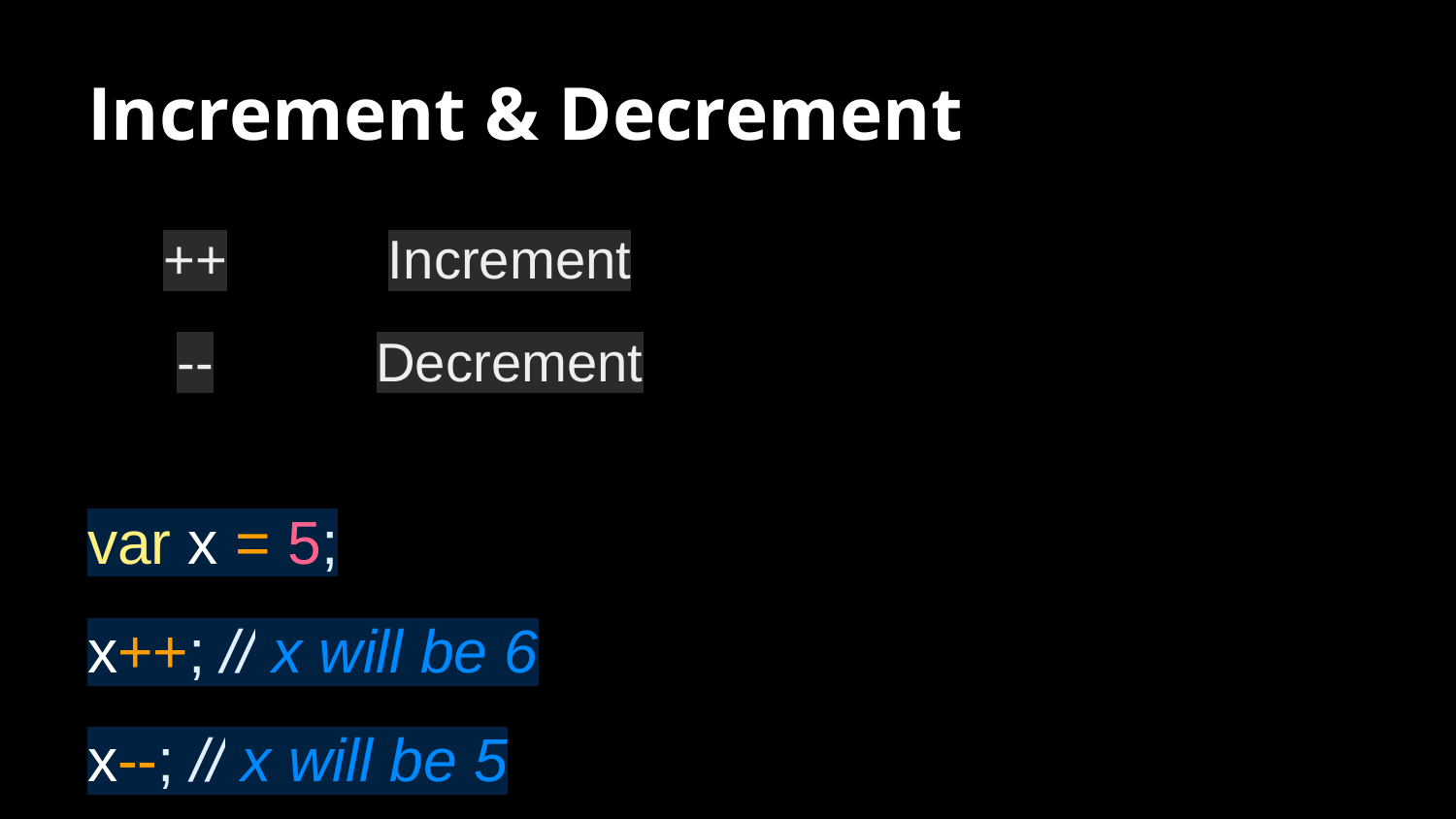

# Increment & Decrement
| ++ | Increment |
| --- | --- |
| -- | Decrement |
var x = 5;
x++; // x will be 6
x--; // x will be 5